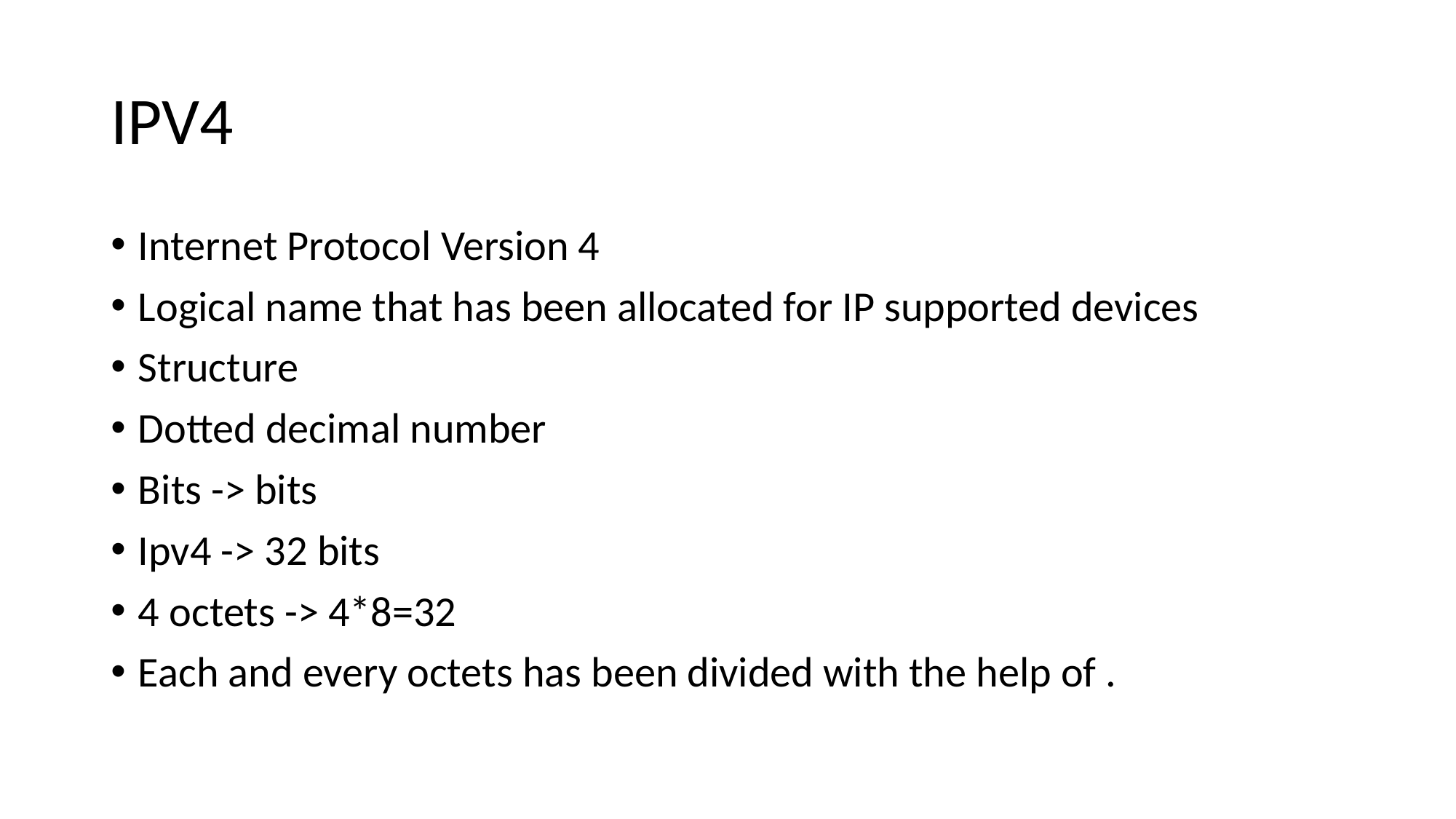

# IPV4
Internet Protocol Version 4
Logical name that has been allocated for IP supported devices
Structure
Dotted decimal number
Bits -> bits
Ipv4 -> 32 bits
4 octets -> 4*8=32
Each and every octets has been divided with the help of .